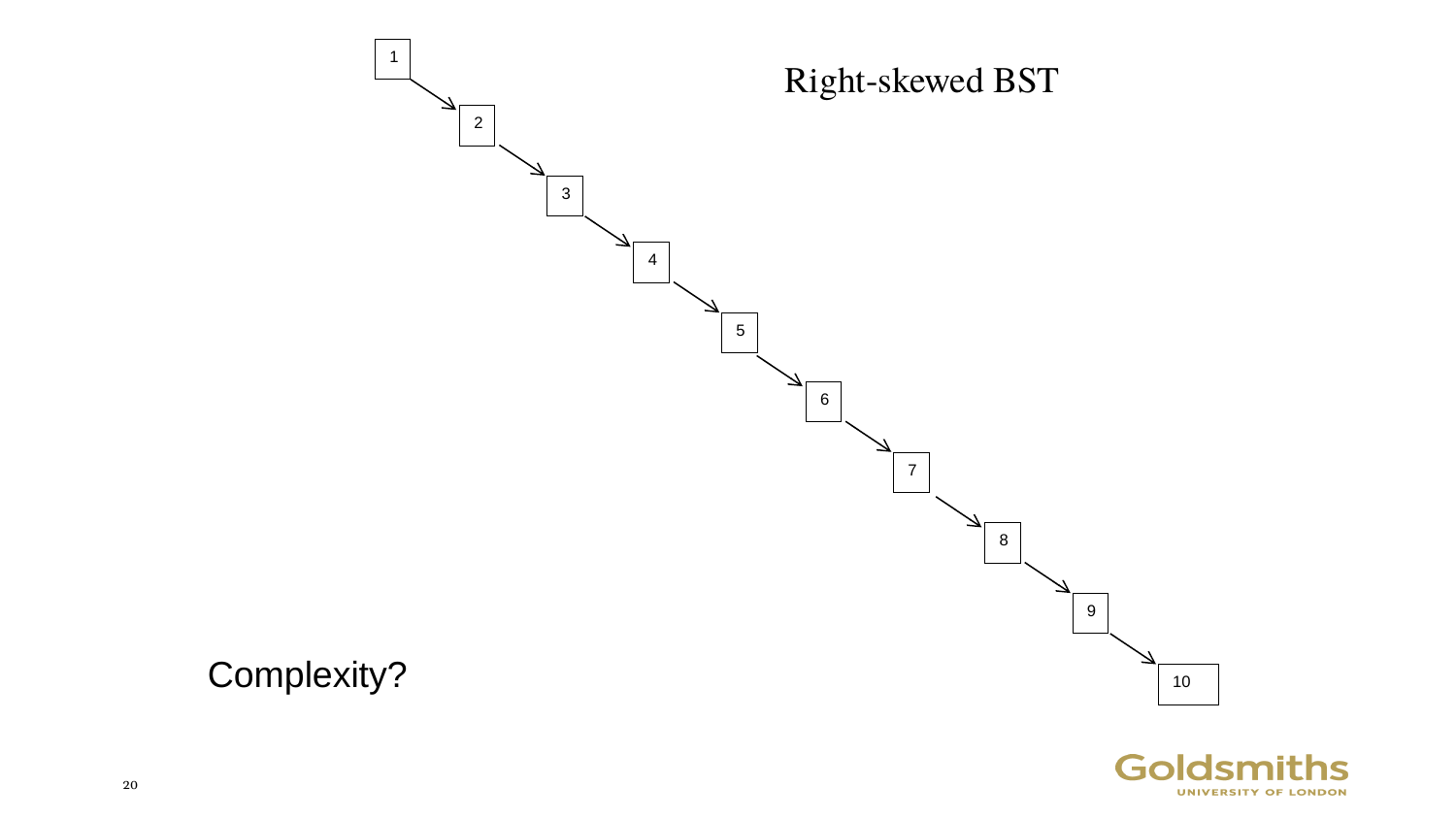

1
Right-skewed BST
2
3
4
5
6
7
8
9
Complexity?
10
20